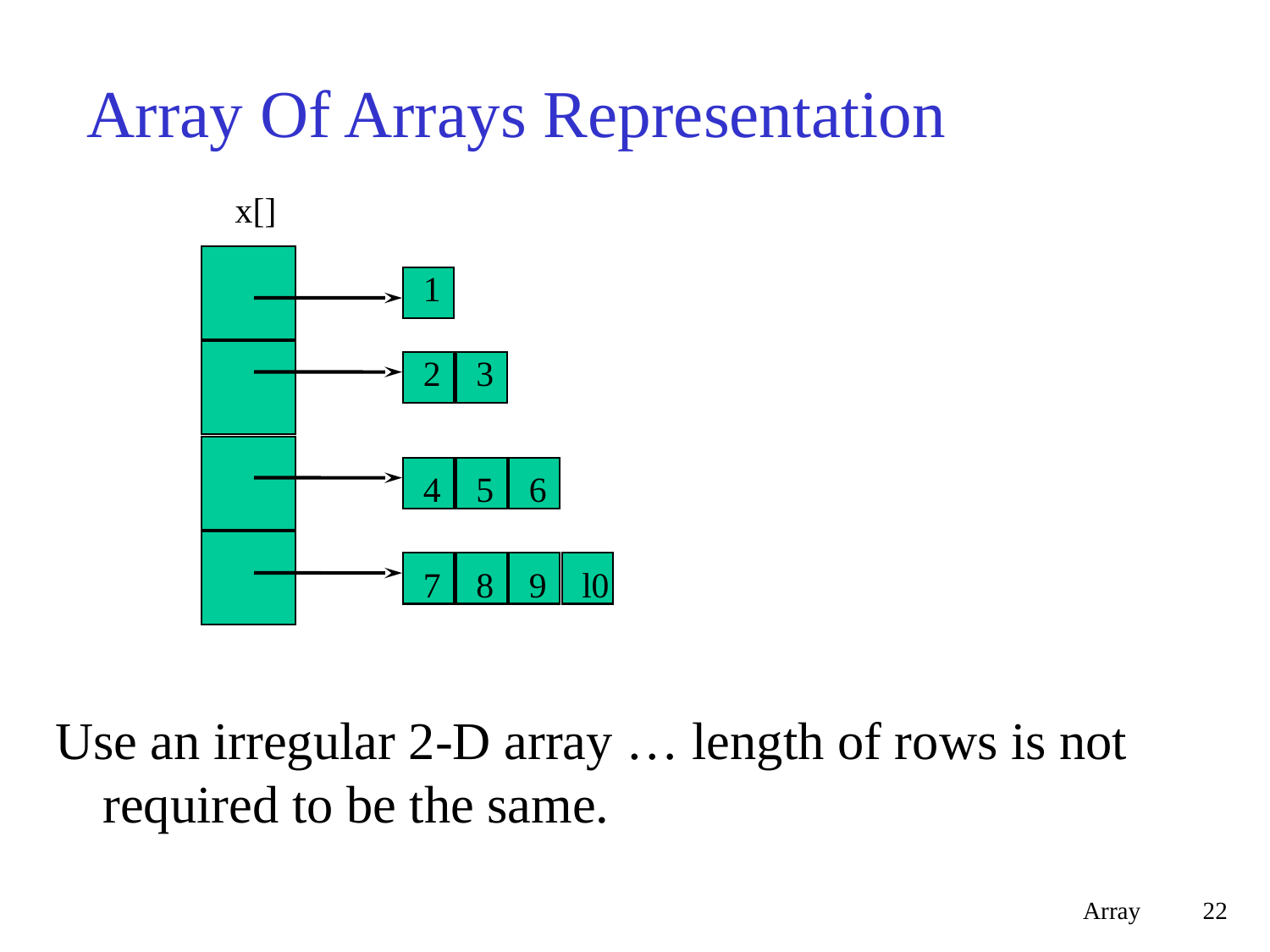

# Array Of Arrays Representation
x[]

1

2
3

4
5
6

7
8
9
l0

Use an irregular 2-D array … length of rows is not required to be the same.
Array
22